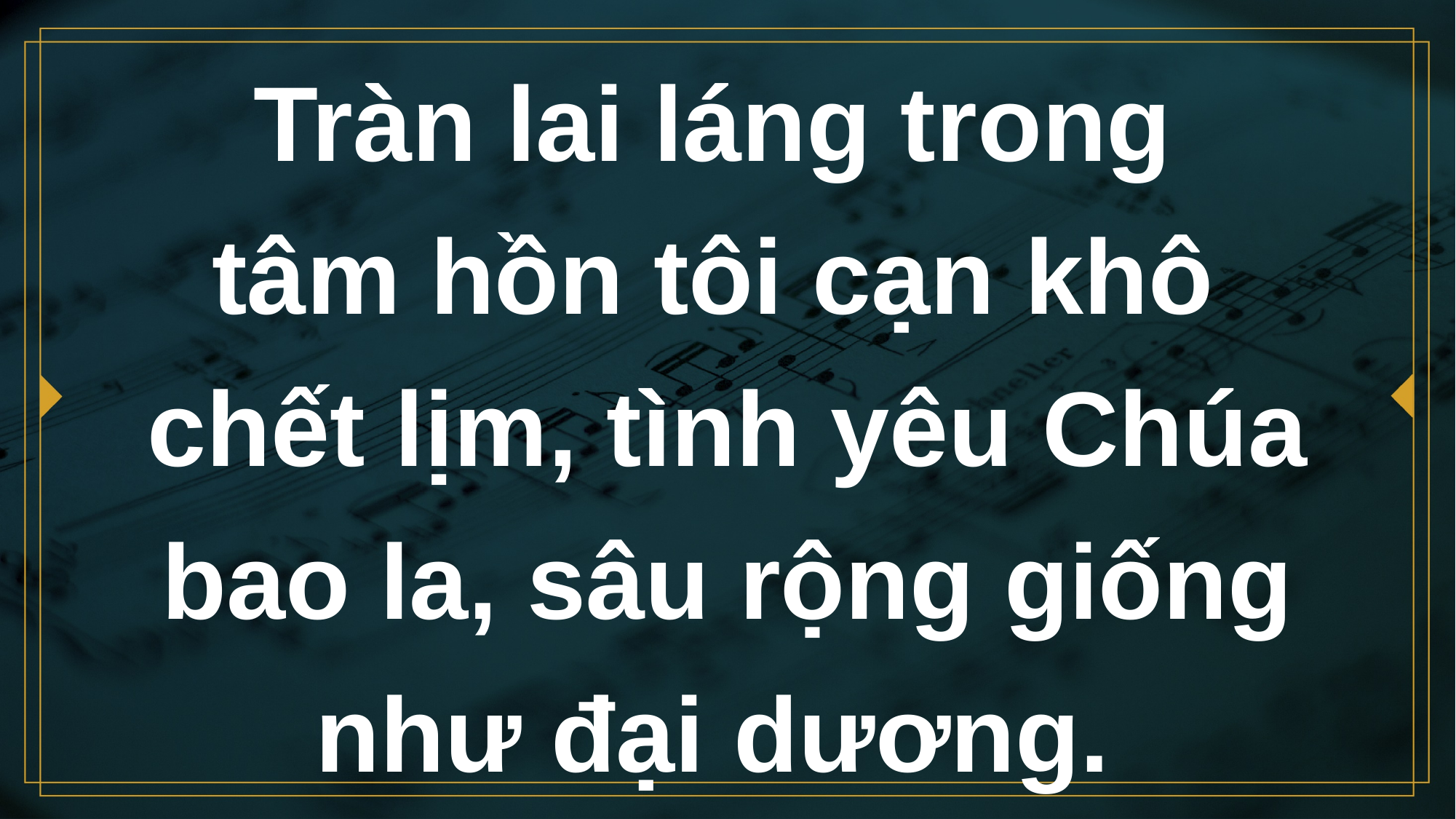

# Tràn lai láng trong tâm hồn tôi cạn khô chết lịm, tình yêu Chúa bao la, sâu rộng giống như đại dương.